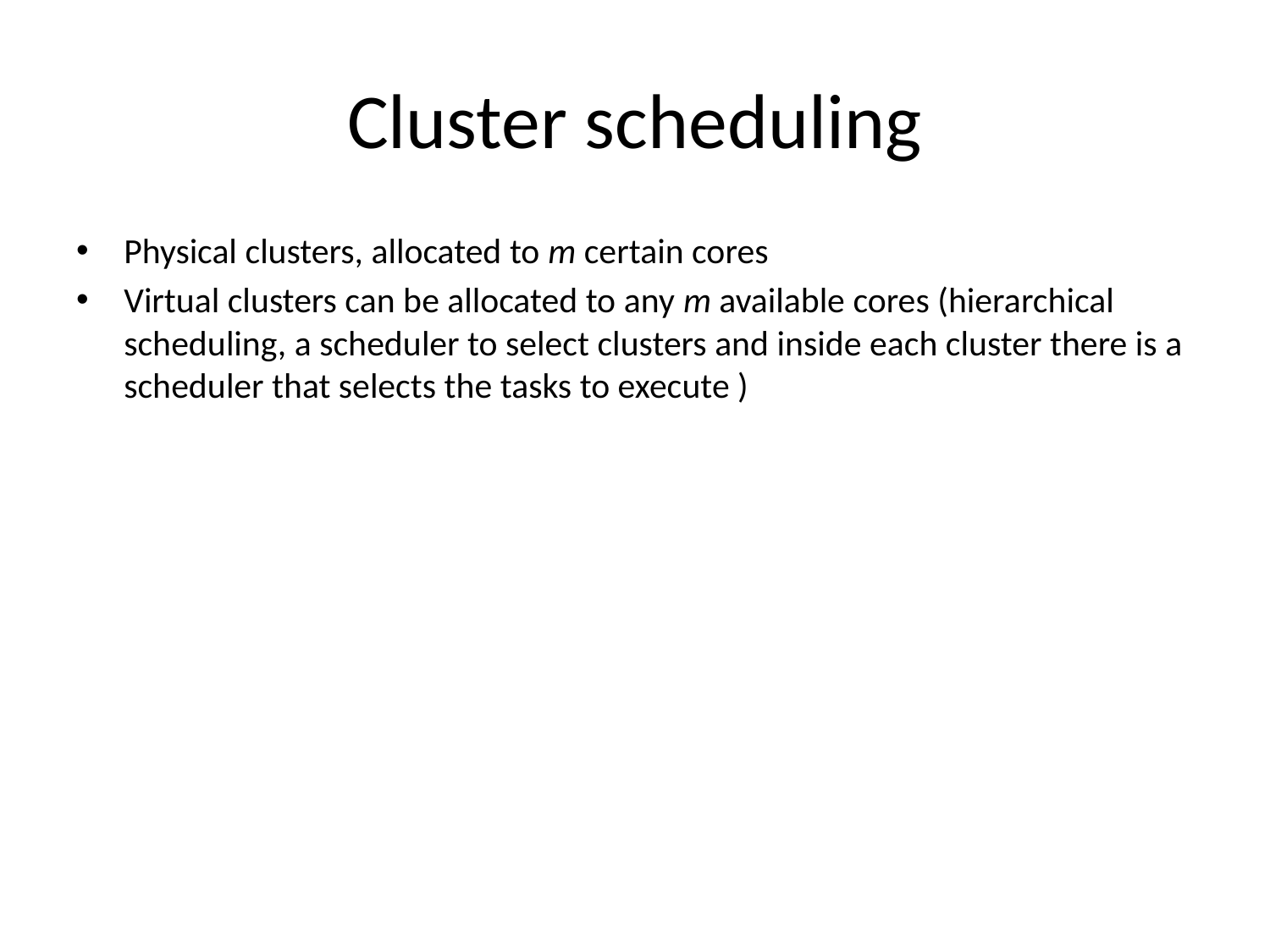

# Cluster scheduling
Physical clusters, allocated to m certain cores
Virtual clusters can be allocated to any m available cores (hierarchical scheduling, a scheduler to select clusters and inside each cluster there is a scheduler that selects the tasks to execute )